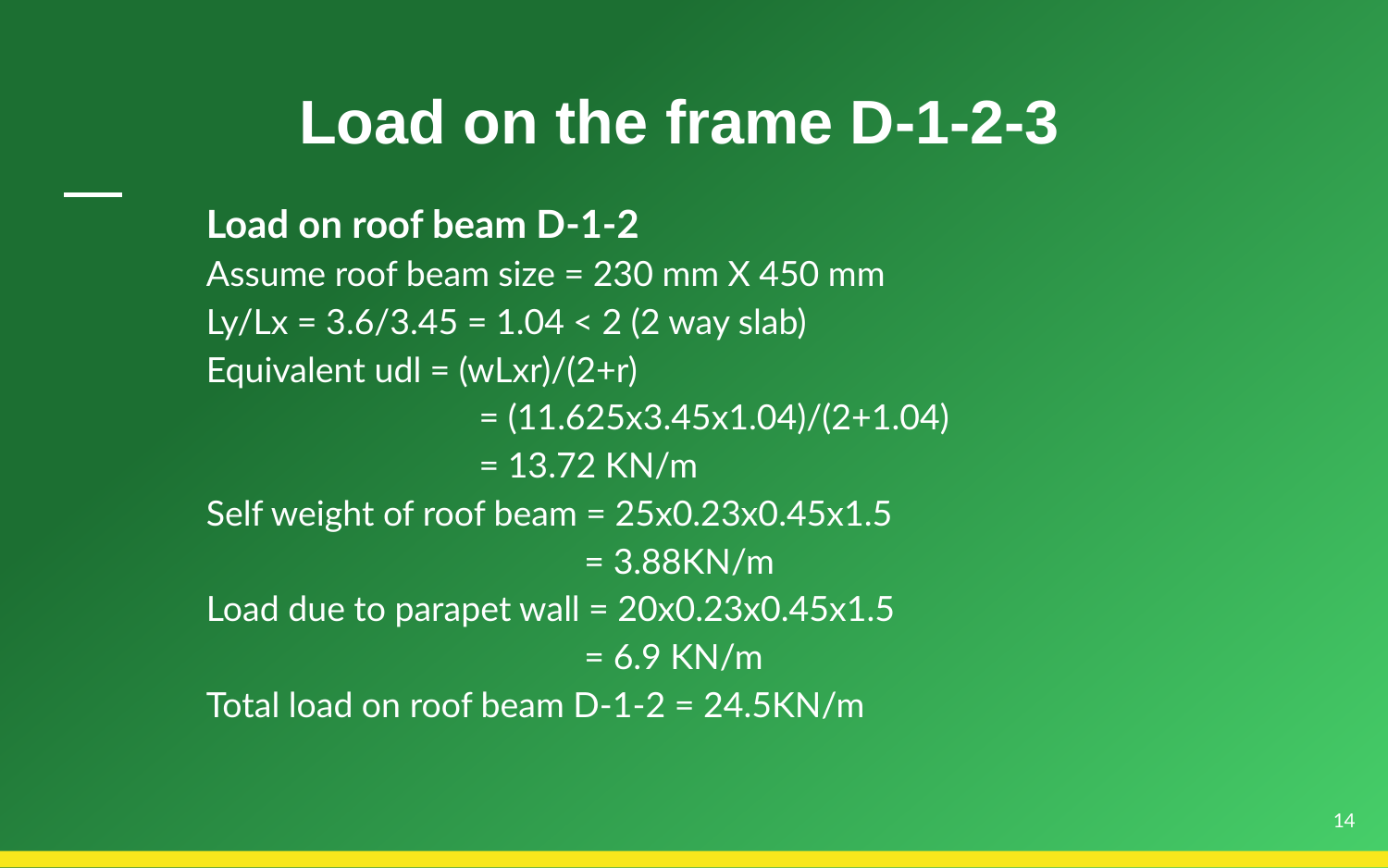

# Load on the frame D-1-2-3
Load on roof beam D-1-2
Assume roof beam size = 230 mm X 450 mm
Ly/Lx = 3.6/3.45 = 1.04 < 2 (2 way slab)
Equivalent udl = (wLxr)/(2+r)
                               = (11.625x3.45x1.04)/(2+1.04)
                               = 13.72 KN/m
Self weight of roof beam = 25x0.23x0.45x1.5
                                           = 3.88KN/m
Load due to parapet wall = 20x0.23x0.45x1.5
                                           = 6.9 KN/m
Total load on roof beam D-1-2 = 24.5KN/m
14